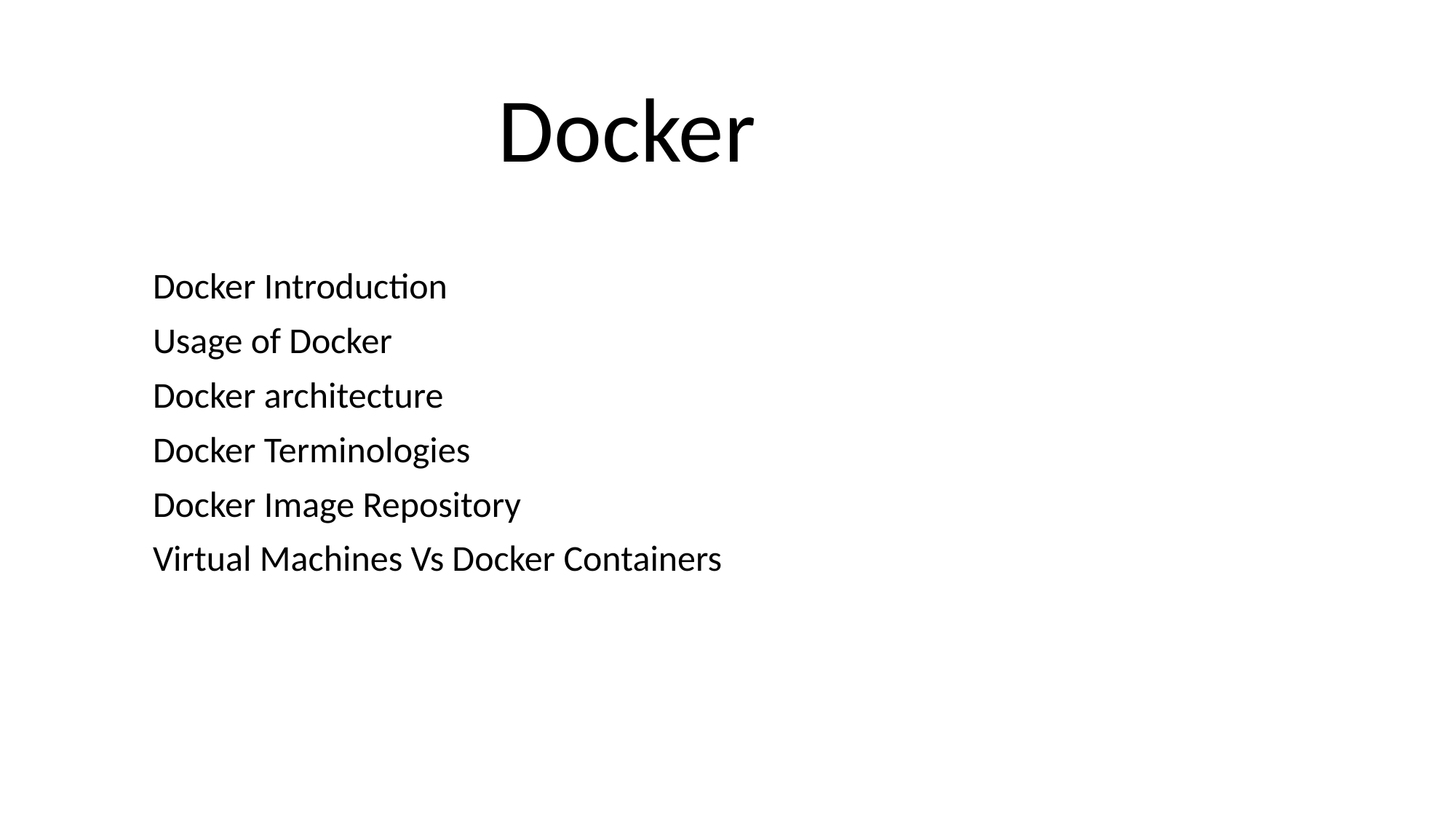

# Docker
Docker Introduction
Usage of Docker
Docker architecture
Docker Terminologies
Docker Image Repository
Virtual Machines Vs Docker Containers